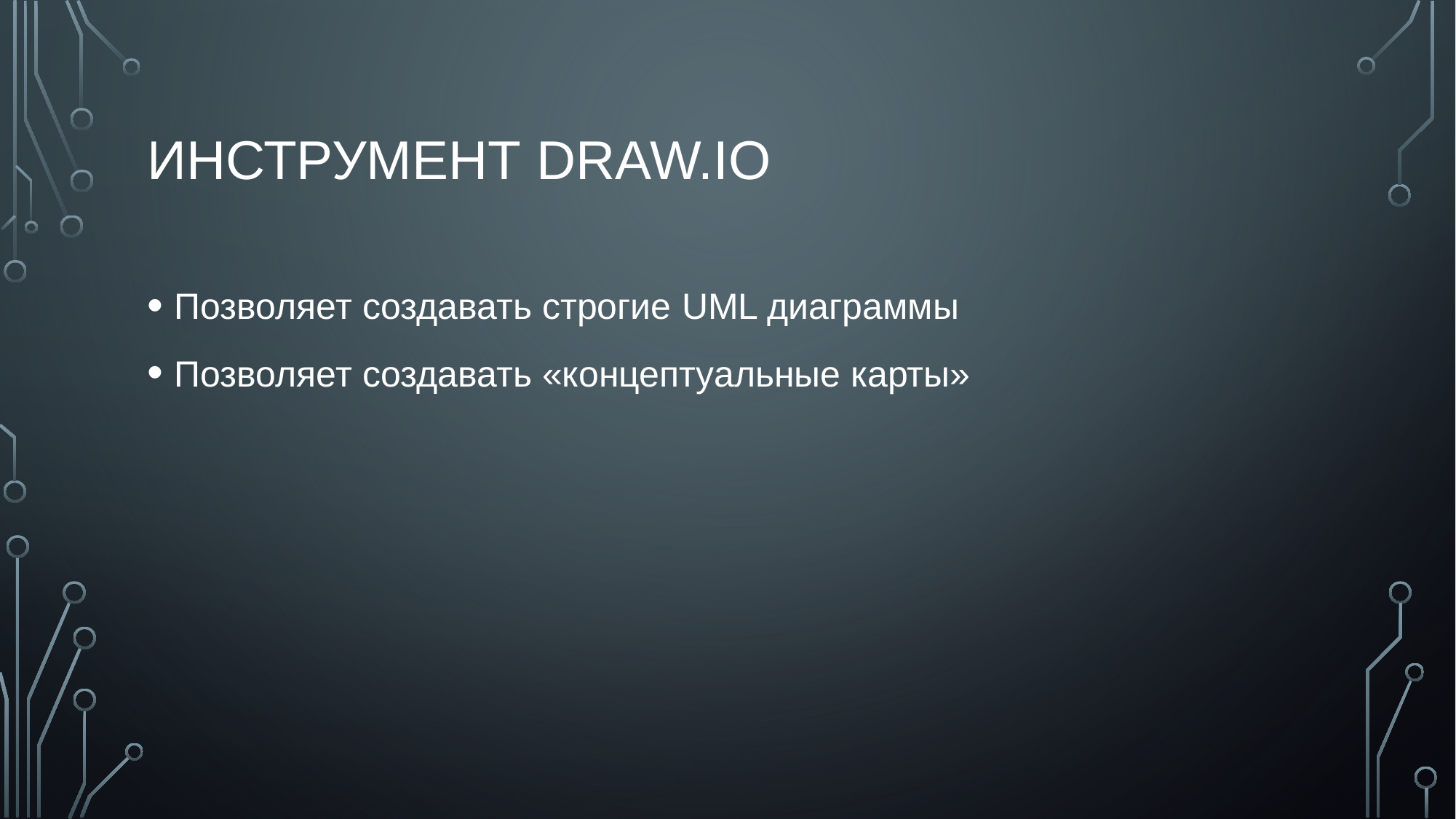

# Инструмент DRAW.IO
Позволяет создавать строгие UML диаграммы
Позволяет создавать «концептуальные карты»